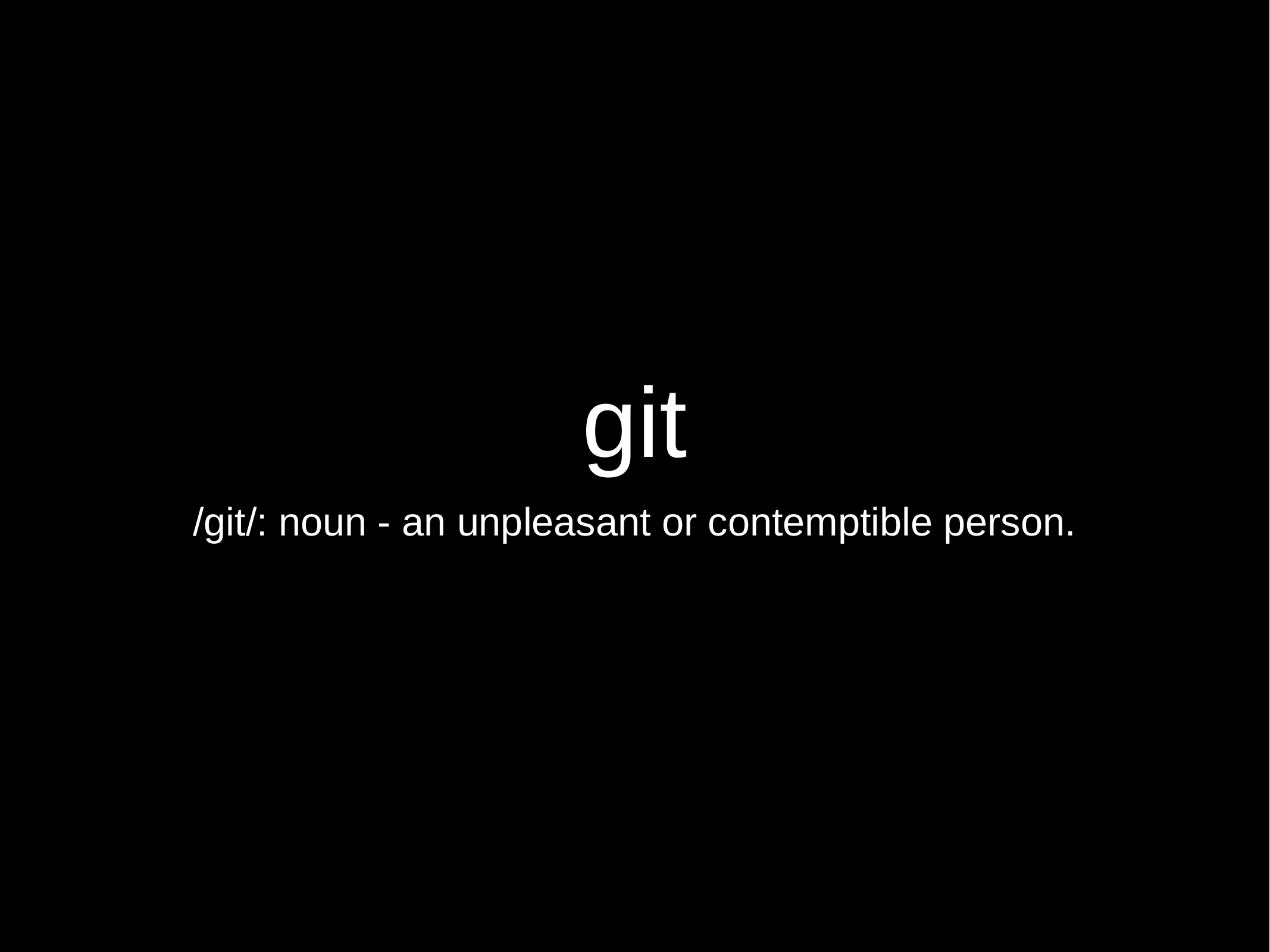

# git
/git/: noun - an unpleasant or contemptible person.